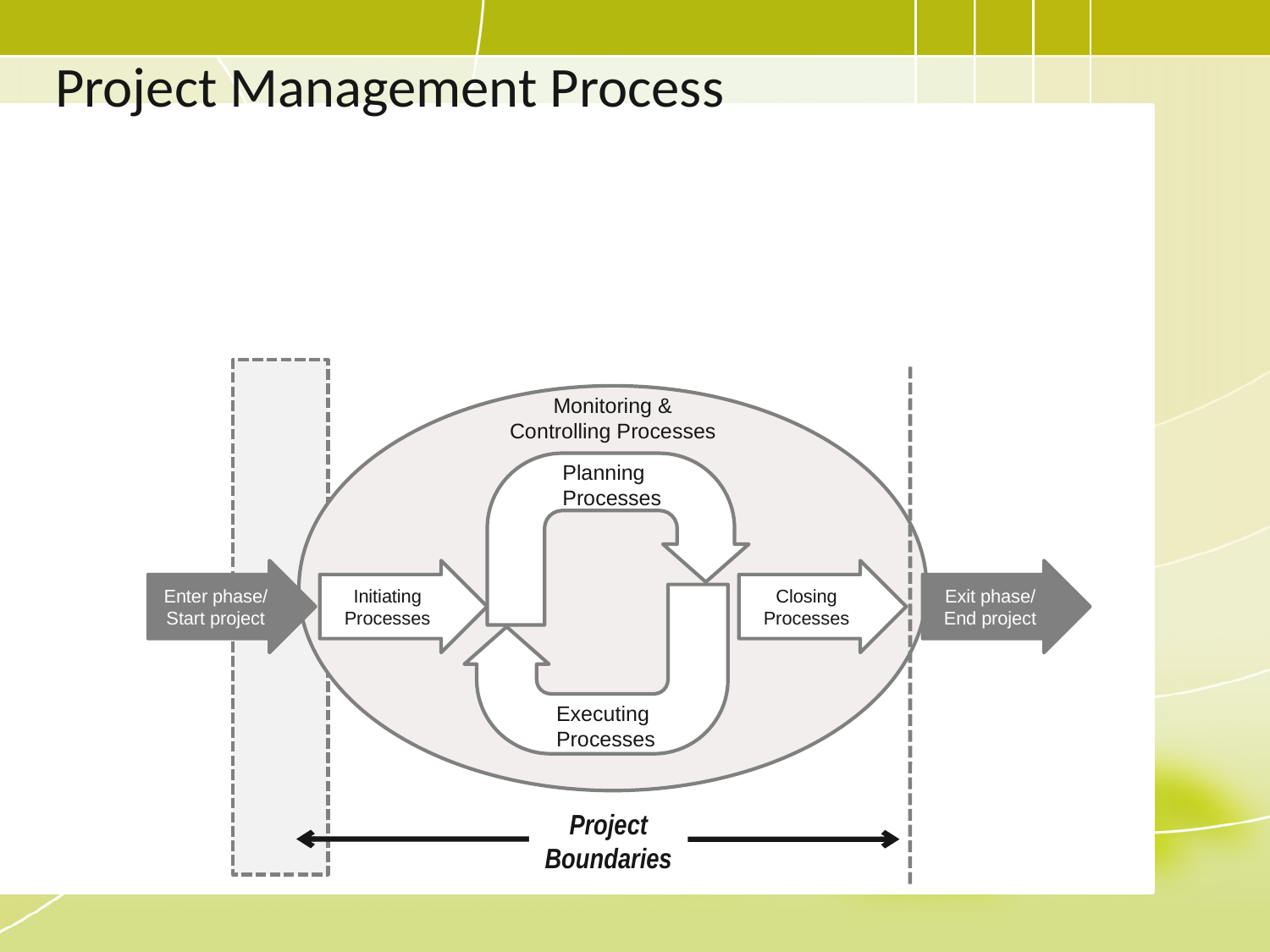

# Project Management Process

Monitoring &
Controlling Processes
Planning
Processes

Enter phase/
Start project
Initiating
Processes
Closing
Processes
Exit phase/
End project

Executing
Processes
Project
Boundaries